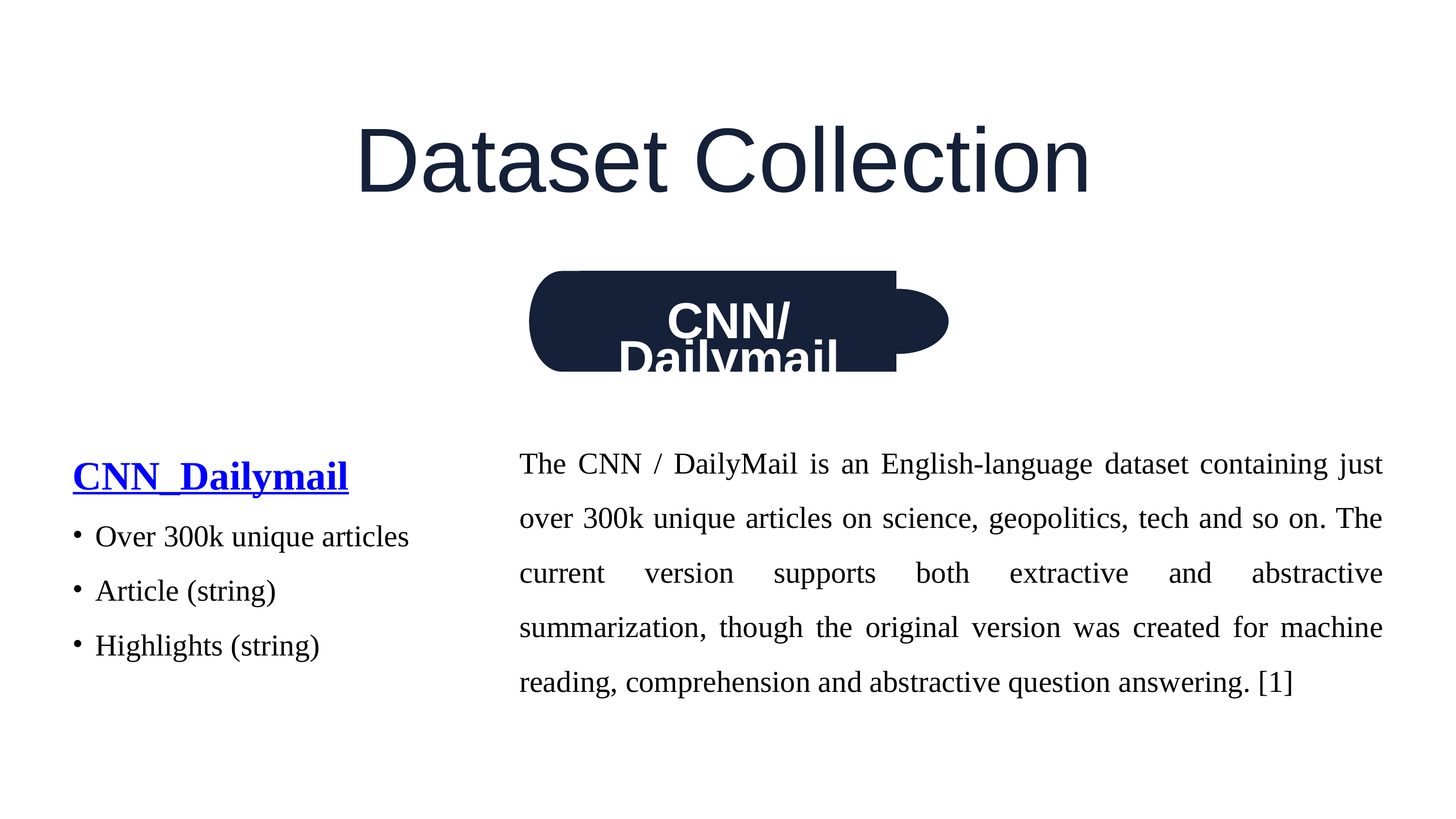

Dataset Collection

CNN/Dailymail
Web Scrapping
CNN_Dailymail
Over 300k unique articles
Article (string)
Highlights (string)
The CNN / DailyMail is an English-language dataset containing just over 300k unique articles on science, geopolitics, tech and so on. The current version supports both extractive and abstractive summarization, though the original version was created for machine reading, comprehension and abstractive question answering. [1]